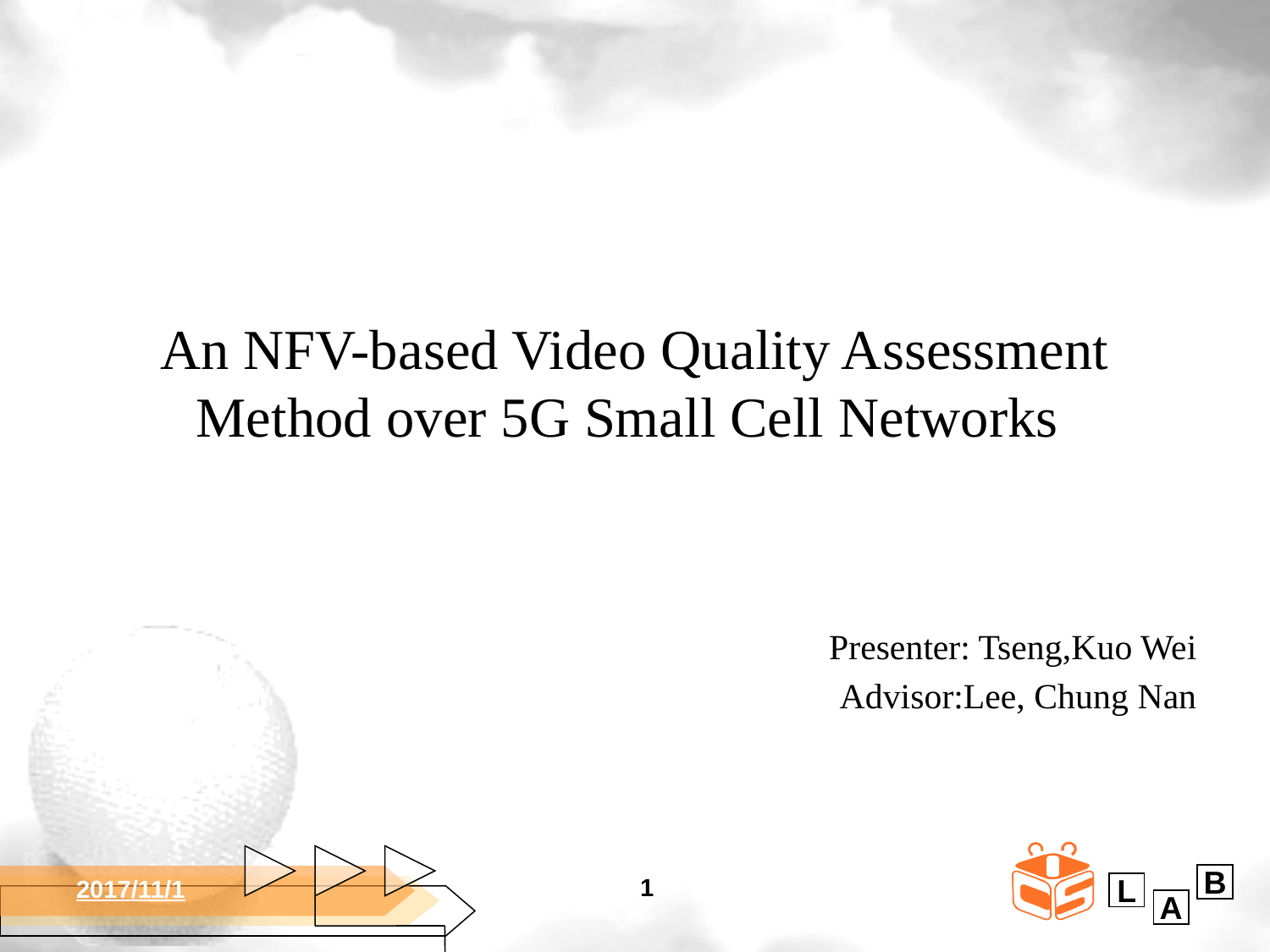

# An NFV-based Video Quality Assessment Method over 5G Small Cell Networks
Presenter: Tseng,Kuo Wei
Advisor:Lee, Chung Nan

1
2017/11/1